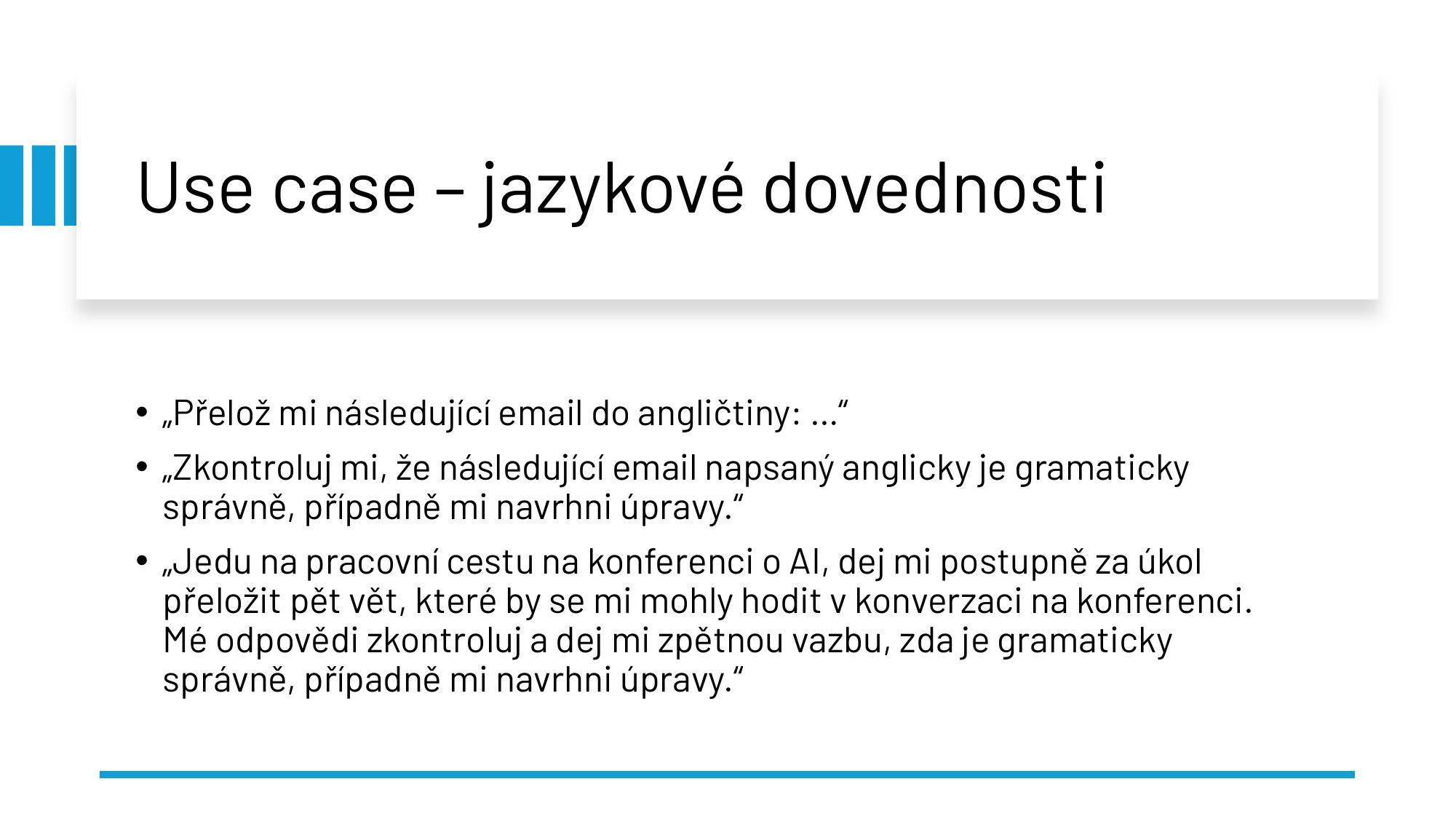

# Use case – jazykové dovednosti

„Přelož mi následující email do angličtiny: …“
„Zkontroluj mi, že následující email napsaný anglicky je gramaticky správně, případně mi navrhni úpravy.“
„Jedu na pracovní cestu na konferenci o AI, dej mi postupně za úkol přeložit pět vět, které by se mi mohly hodit v konverzaci na konferenci. Mé odpovědi zkontroluj a dej mi zpětnou vazbu, zda je gramaticky správně, případně mi navrhni úpravy.“